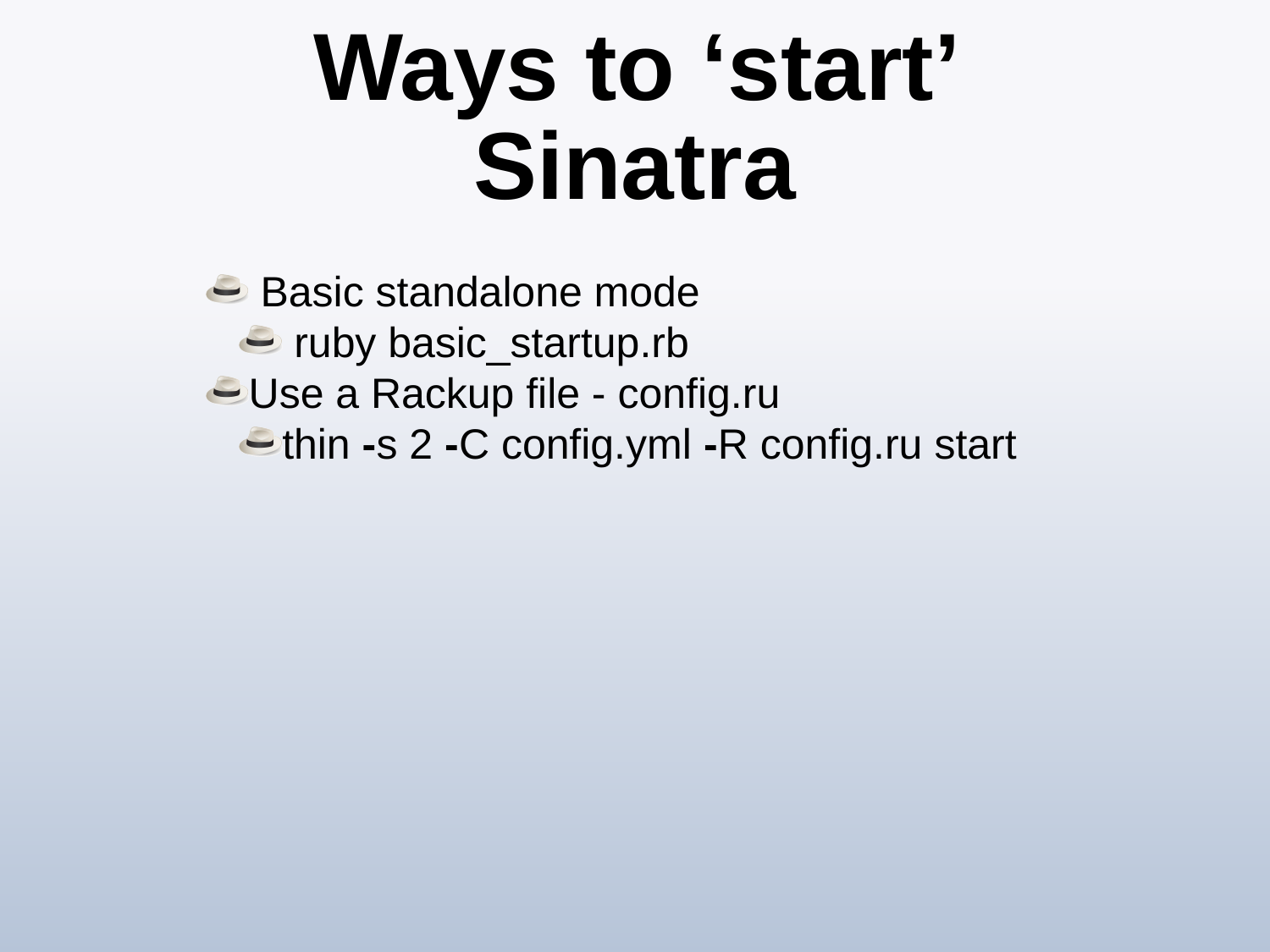

# Ways to ‘start’ Sinatra

 Basic standalone mode
 ruby basic_startup.rb
Use a Rackup file - config.ru
thin -s 2 -C config.yml -R config.ru start